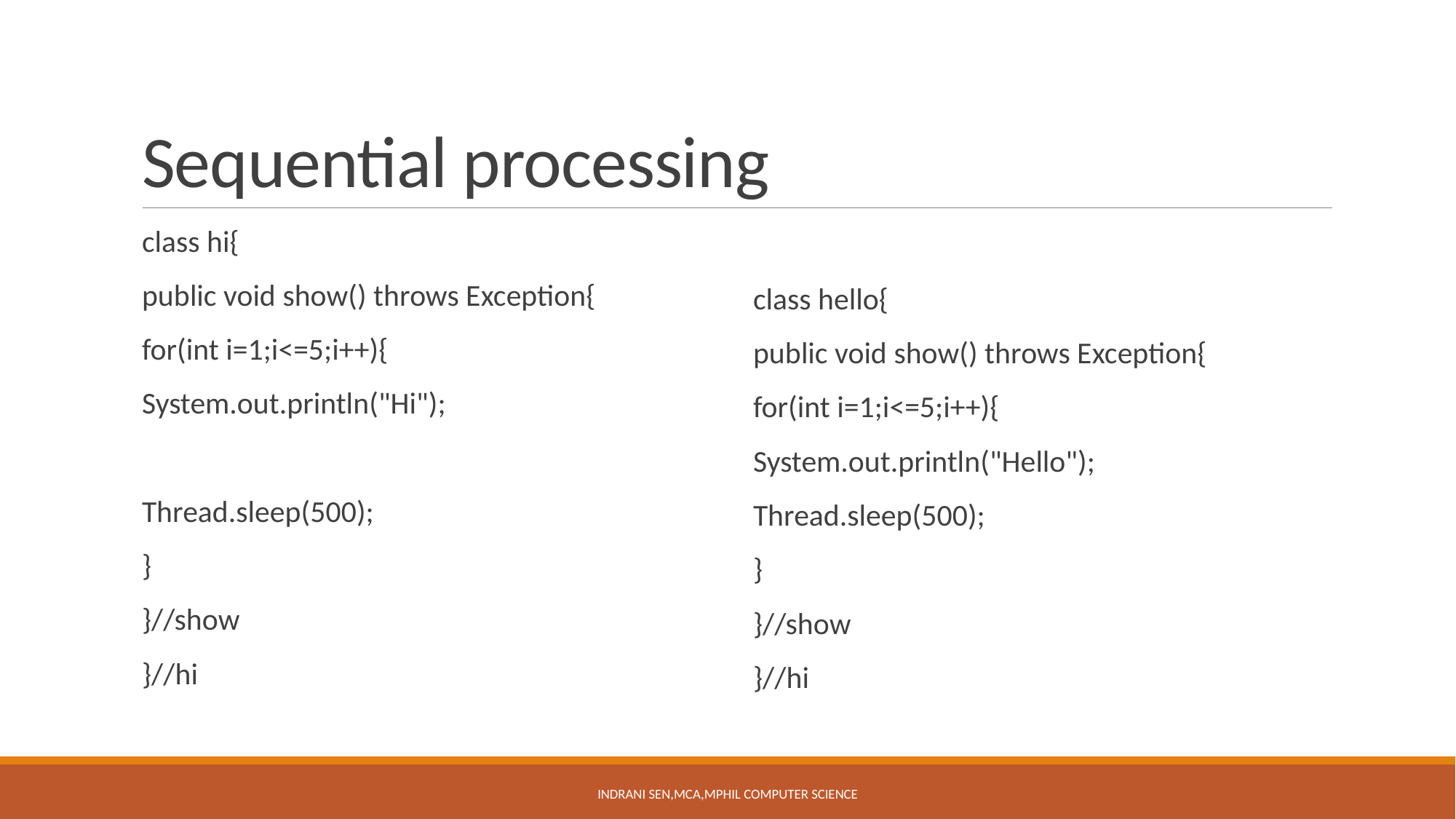

# Sequential processing
class hi{
public void show() throws Exception{
for(int i=1;i<=5;i++){
System.out.println("Hi");

Thread.sleep(500);
}
}//show
}//hi

class hello{
public void show() throws Exception{
for(int i=1;i<=5;i++){
System.out.println("Hello");
Thread.sleep(500);
}
}//show
}//hi

Indrani Sen,MCA,MPhil Computer Science